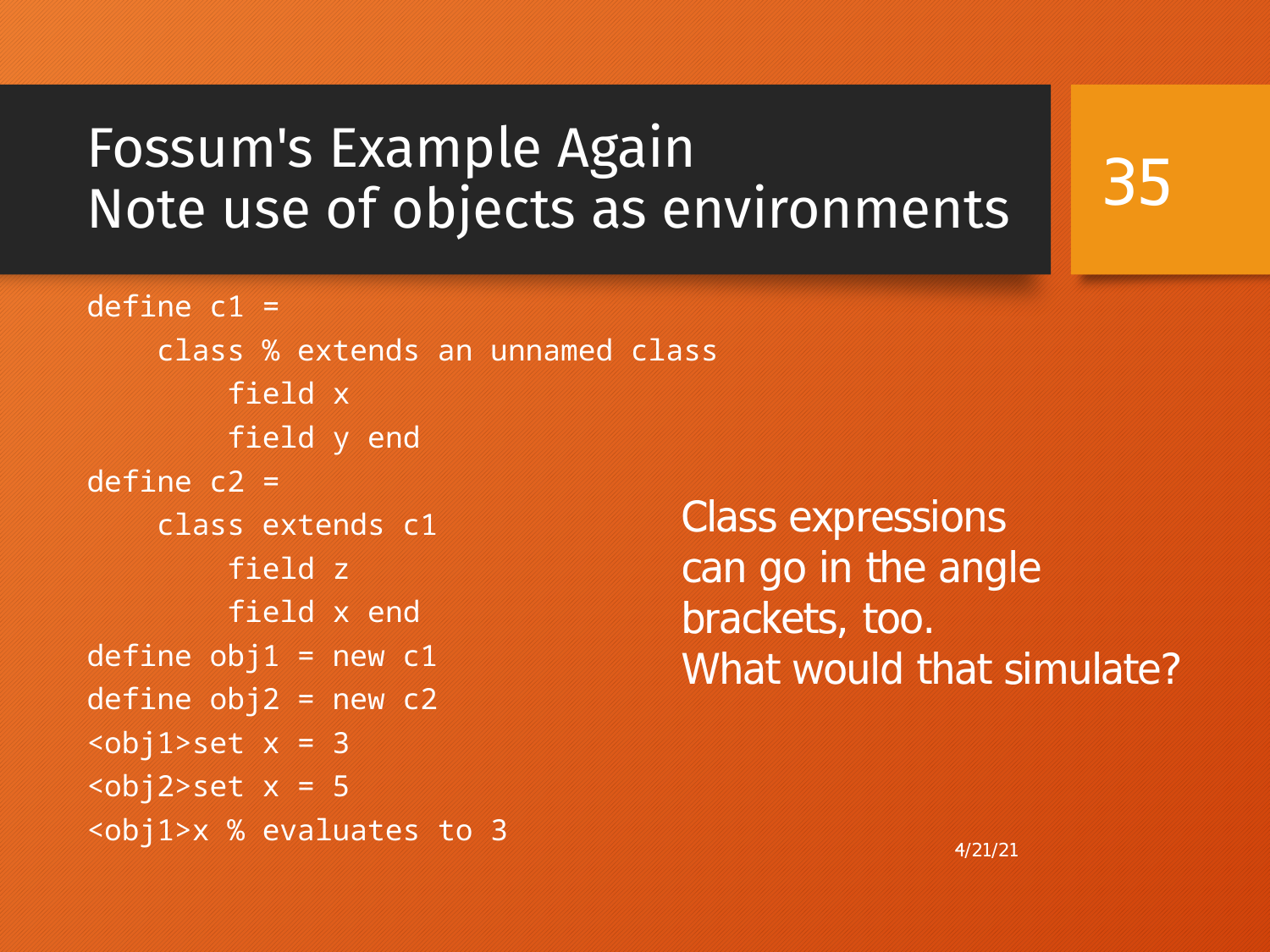

# Fossum's Example Again Note use of objects as environments
35
define c1 =
    class % extends an unnamed class
        field x
        field y end
define c2 =
    class extends c1
        field z
        field x end
define obj1 = new c1
define obj2 = new c2
<obj1>set x = 3
<obj2>set x = 5
<obj1>x % evaluates to 3
Class expressions
can go in the angle
brackets, too.
What would that simulate?
4/21/21